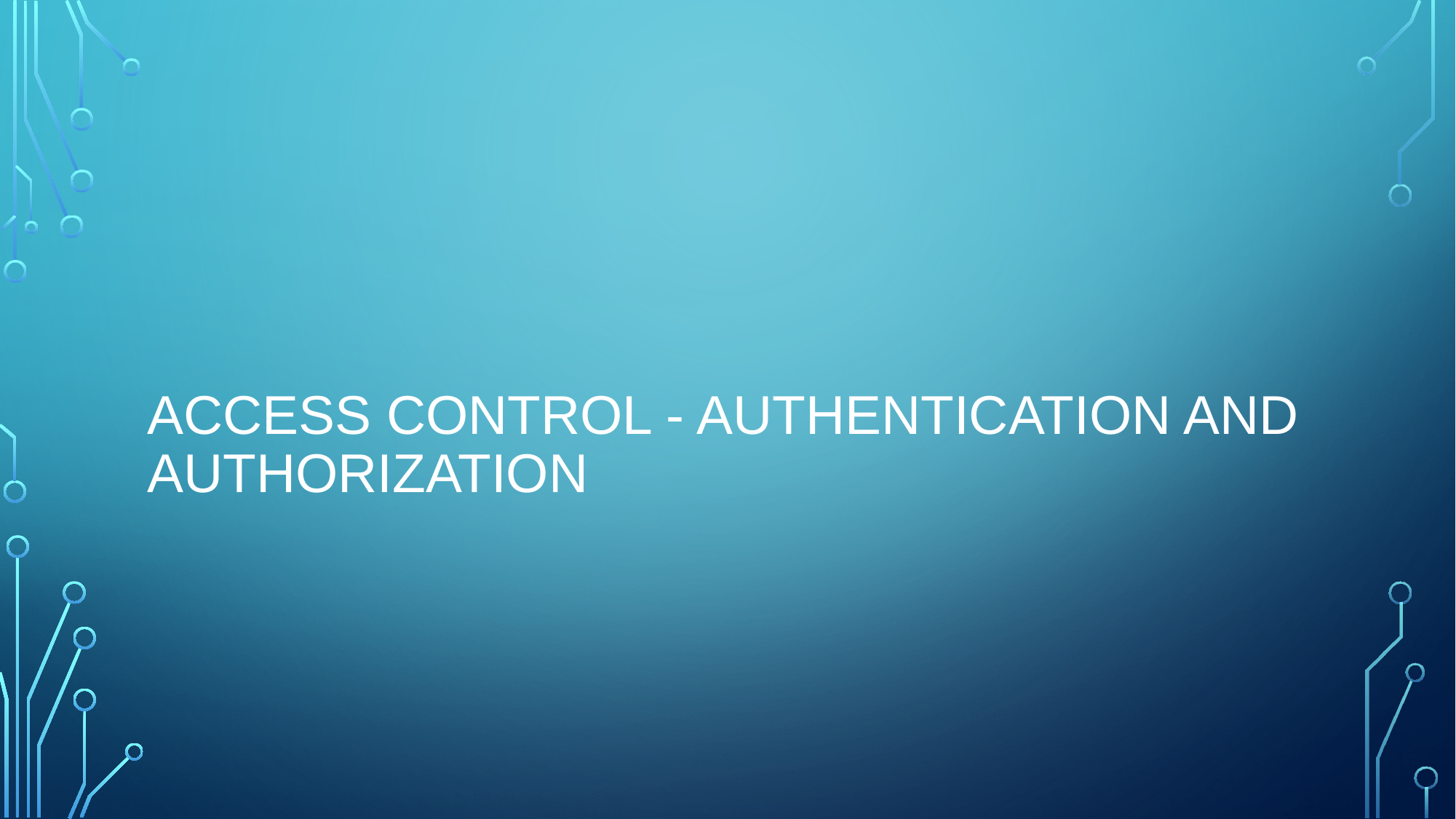

# Access Control - Authentication And Authorization